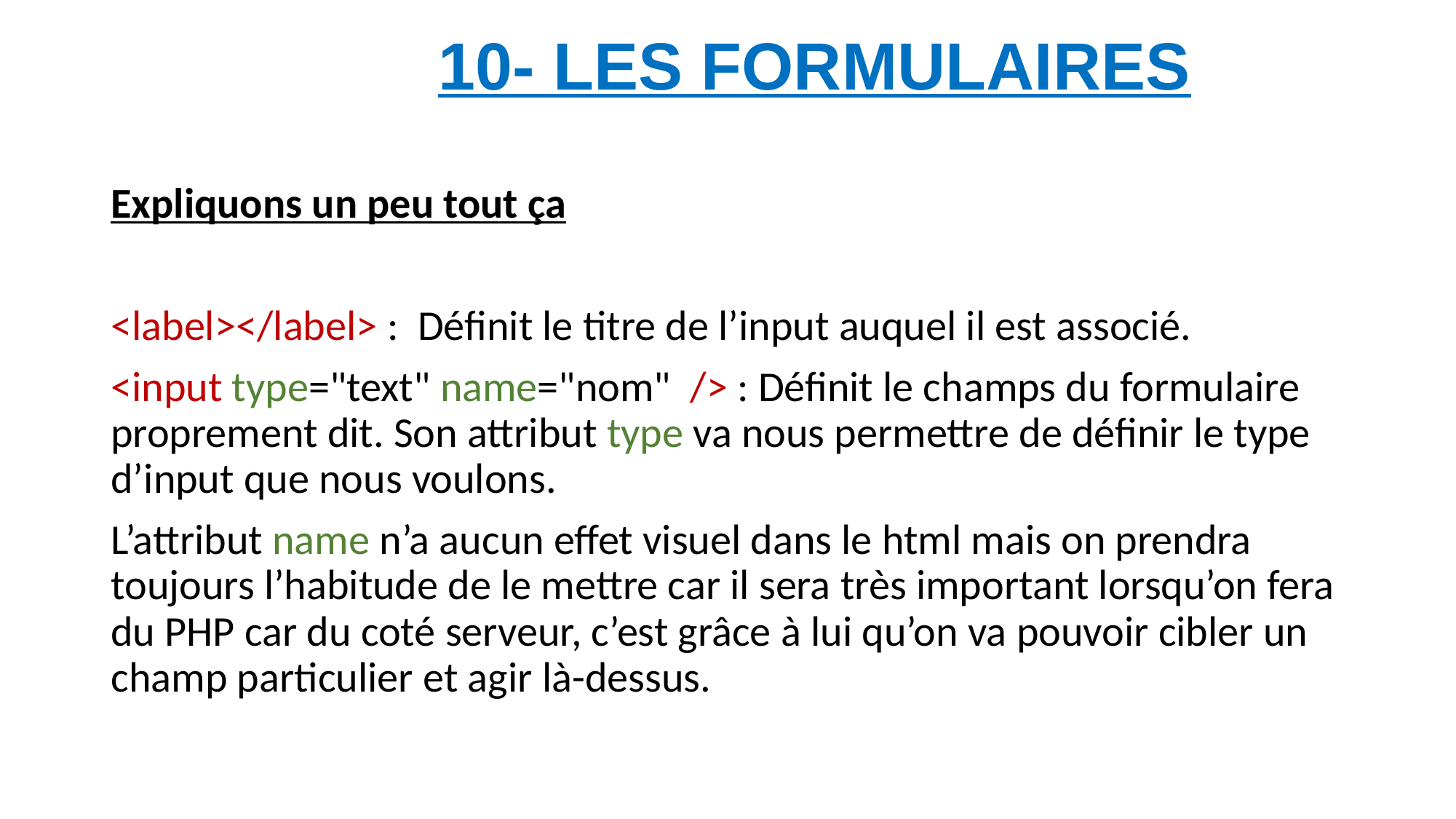

# 10- LES FORMULAIRES

Expliquons un peu tout ça

<label></label> :  Définit le titre de l’input auquel il est associé.
<input type="text" name="nom"  /> : Définit le champs du formulaire proprement dit. Son attribut type va nous permettre de définir le type d’input que nous voulons.
L’attribut name n’a aucun effet visuel dans le html mais on prendra toujours l’habitude de le mettre car il sera très important lorsqu’on fera du PHP car du coté serveur, c’est grâce à lui qu’on va pouvoir cibler un champ particulier et agir là-dessus.